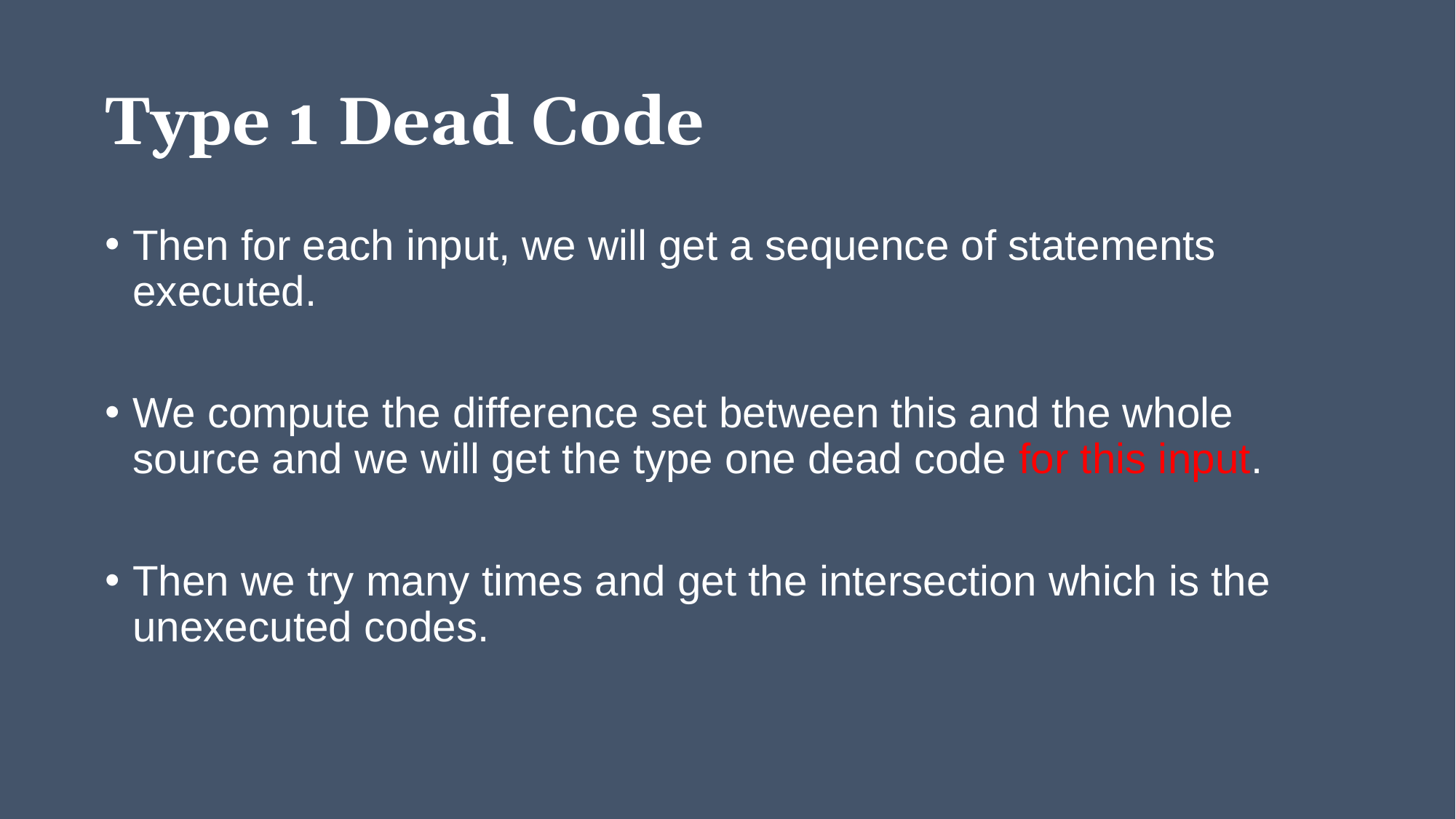

# Type 1 Dead Code
Then for each input, we will get a sequence of statements executed.

We compute the difference set between this and the whole source and we will get the type one dead code for this input.

Then we try many times and get the intersection which is the unexecuted codes.